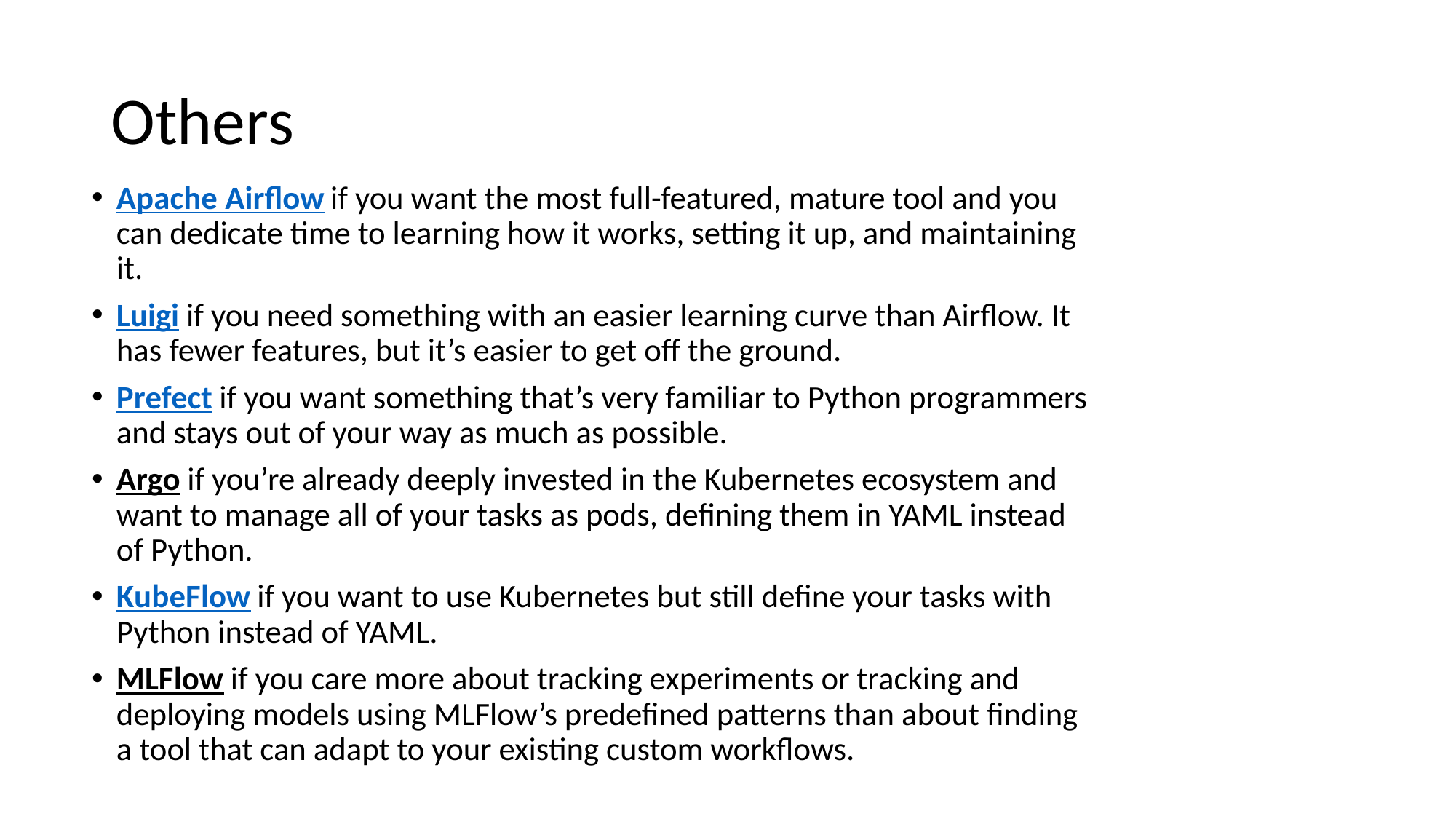

# Others
Apache Airflow if you want the most full-featured, mature tool and you can dedicate time to learning how it works, setting it up, and maintaining it.
Luigi if you need something with an easier learning curve than Airflow. It has fewer features, but it’s easier to get off the ground.
Prefect if you want something that’s very familiar to Python programmers and stays out of your way as much as possible.
Argo if you’re already deeply invested in the Kubernetes ecosystem and want to manage all of your tasks as pods, defining them in YAML instead of Python.
KubeFlow if you want to use Kubernetes but still define your tasks with Python instead of YAML.
MLFlow if you care more about tracking experiments or tracking and deploying models using MLFlow’s predefined patterns than about finding a tool that can adapt to your existing custom workflows.